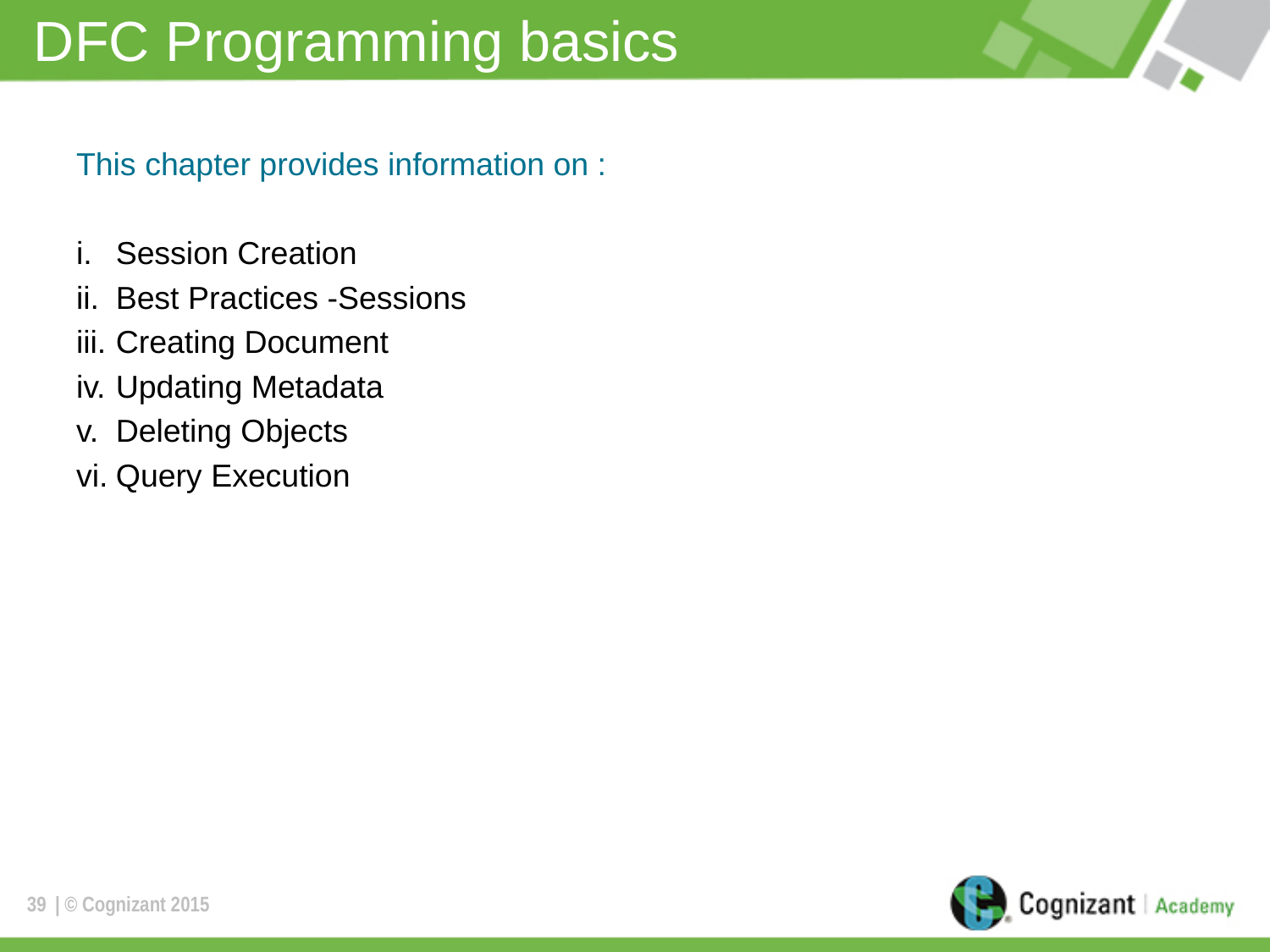

# DFC Programming basics
This chapter provides information on :

Session Creation
Best Practices -Sessions
Creating Document
Updating Metadata
Deleting Objects
Query Execution
39
| © Cognizant 2015